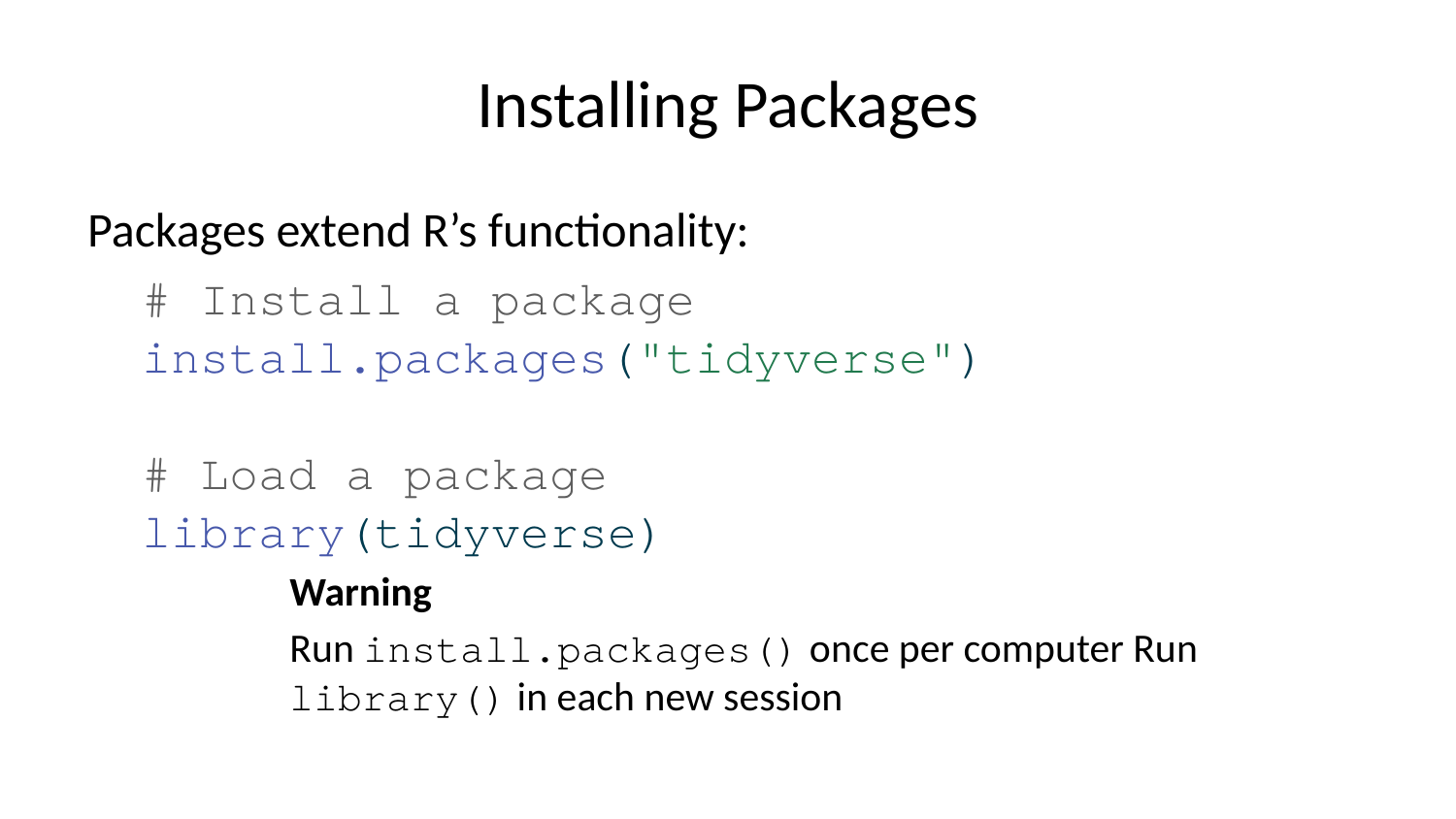

# Installing Packages
Packages extend R’s functionality:
# Install a package install.packages("tidyverse") # Load a package library(tidyverse)
Warning
Run install.packages() once per computer Run library() in each new session